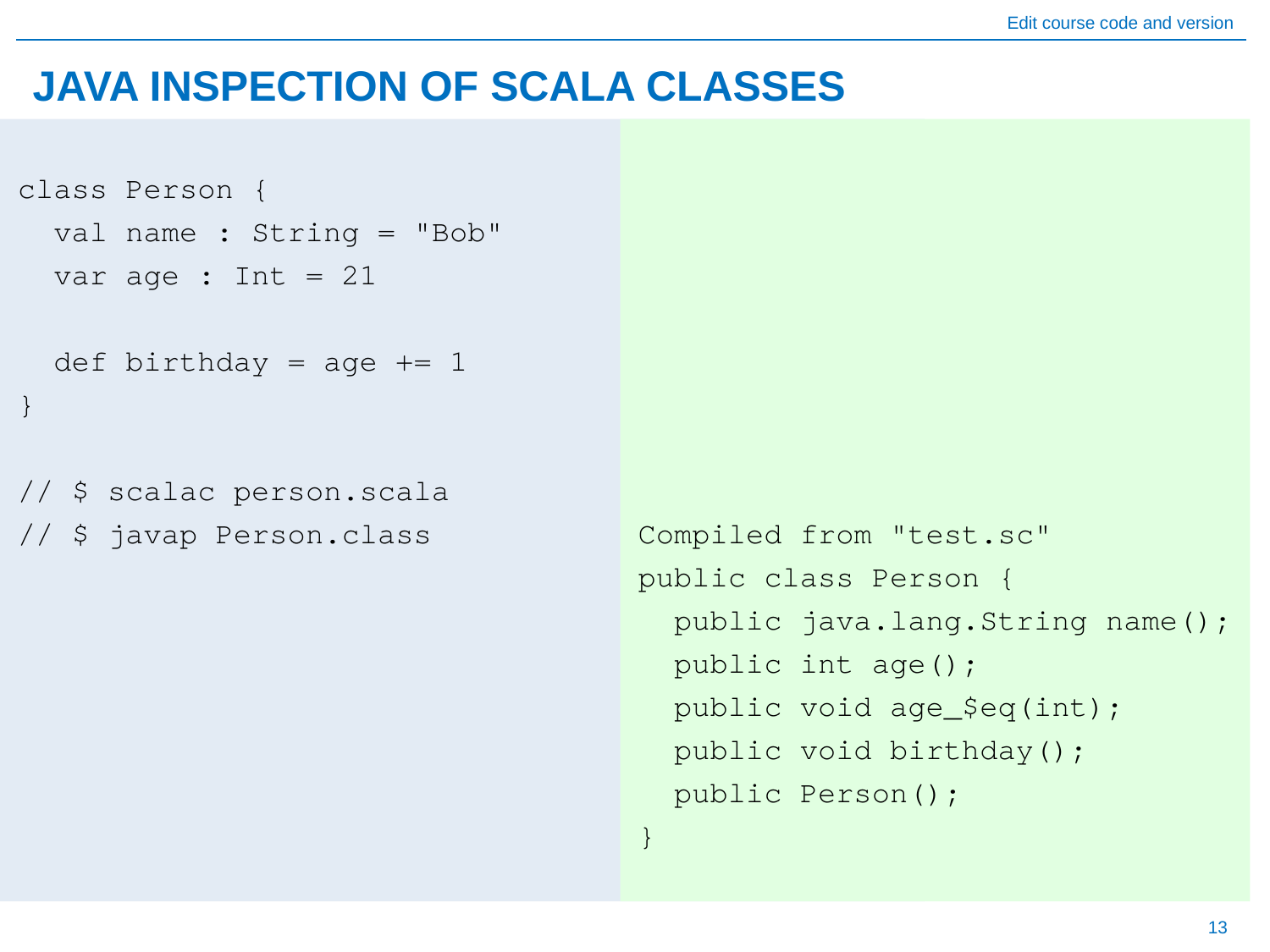

# JAVA INSPECTION OF SCALA CLASSES
Compiled from "test.sc"
public class Person {
  public java.lang.String name();
  public int age();
  public void age_$eq(int);
  public void birthday();
  public Person();
}

class Person {
  val name : String = "Bob"
  var age : Int = 21
  def birthday = age += 1
}
// $ scalac person.scala
// $ javap Person.class